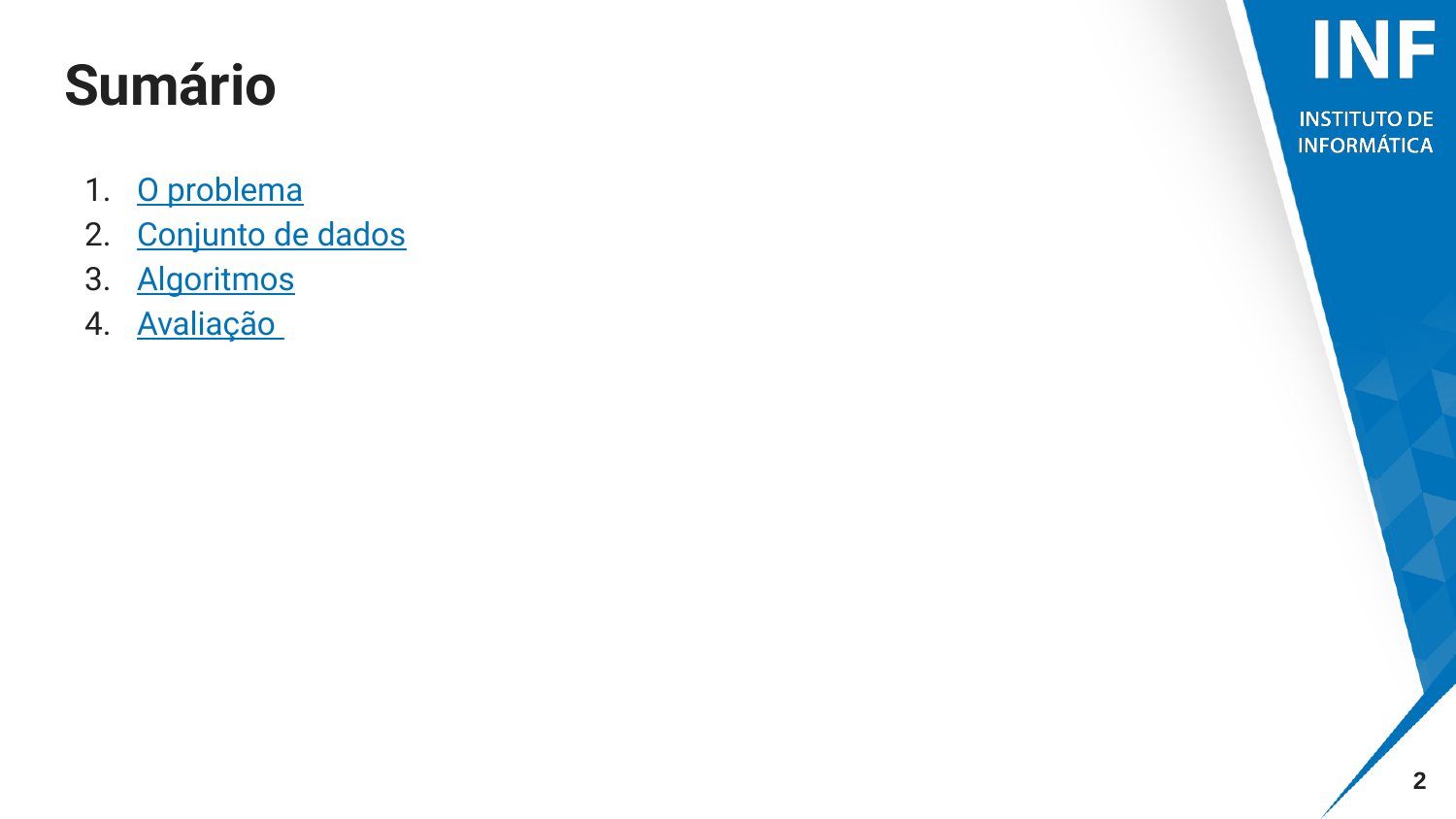

# Sumário
O problema
Conjunto de dados
Algoritmos
Avaliação
2